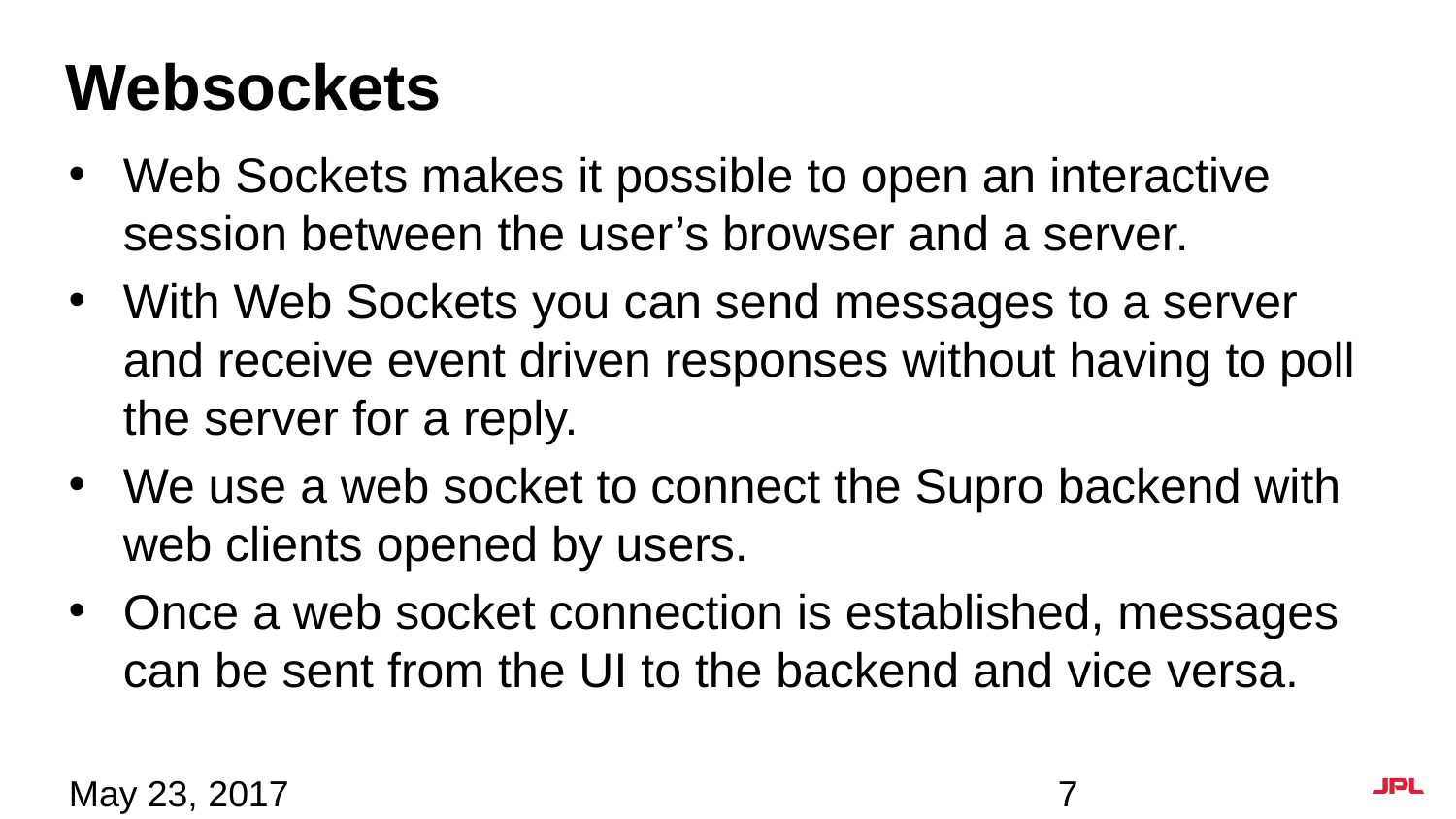

# Websockets
Web Sockets makes it possible to open an interactive session between the user’s browser and a server.
With Web Sockets you can send messages to a server and receive event driven responses without having to poll the server for a reply.
We use a web socket to connect the Supro backend with web clients opened by users.
Once a web socket connection is established, messages can be sent from the UI to the backend and vice versa.

May 23, 2017

7